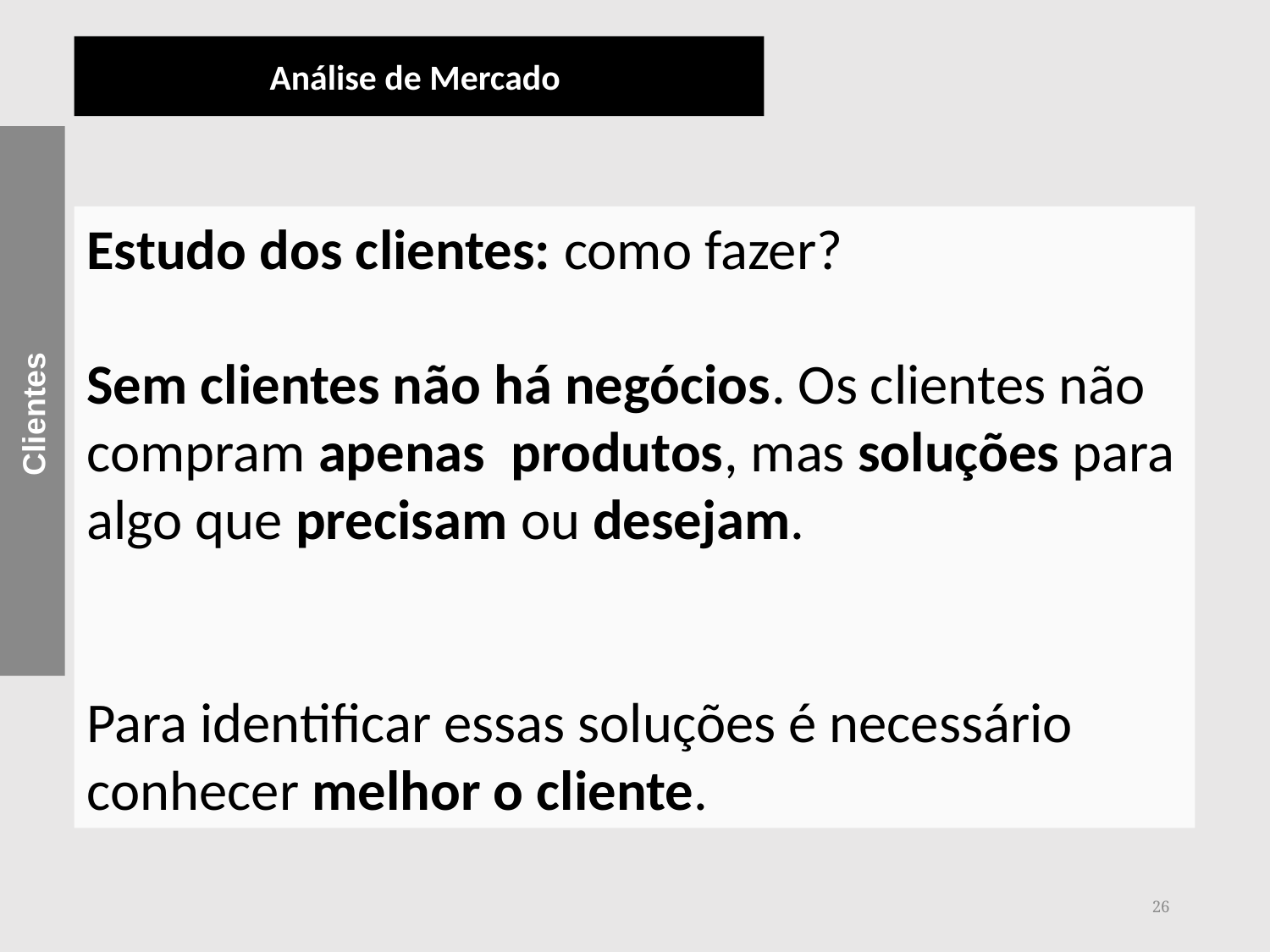

Análise de Mercado
Clientes
Estudo dos clientes: como fazer?

Sem clientes não há negócios. Os clientes não compram apenas  produtos, mas soluções para algo que precisam ou desejam.

Para identificar essas soluções é necessário conhecer melhor o cliente.
26
Este artigo aborda a influência de capital social em redes colaborativas. Com o contexto social de

redes colaborativas se tornando cada vez mais importante, a pesquisa ampliou o conceito tradicional de

Este artigo aborda a influência de capital social em redes colaborativas. Com o contexto social de

competitividade para incluir e enfatizar elementos 'soft', como o capital social.
redes colaborativas se tornando cada vez mais importante, a pesquisa ampliou o conceito tradicional de

Este artigo aborda a influência de capital social em redes colaborativas. Com o contexto social de

O objetivo deste estudo é identificar inter-

competitividade para incluir e enfatizar elementos 'soft', como o capital social.
redes colaborativas se tornando cada vez mais importante, a pesquisa ampliou o conceito tradicional de

Este artigo aborda a influência de capital social em redes colaborativas. Com o contexto social de

elementos organizacionais do capital social e sua relação com a competitividade rede colaborativa.
competitividade para incluir e enfatizar elementos 'soft', como o capital social.
redes colaborativas se tornando cada vez mais importante, a pesquisa ampliou o conceito tradicional de

competitividade para incluir e enfatizar elementos 'soft', como o capital social.